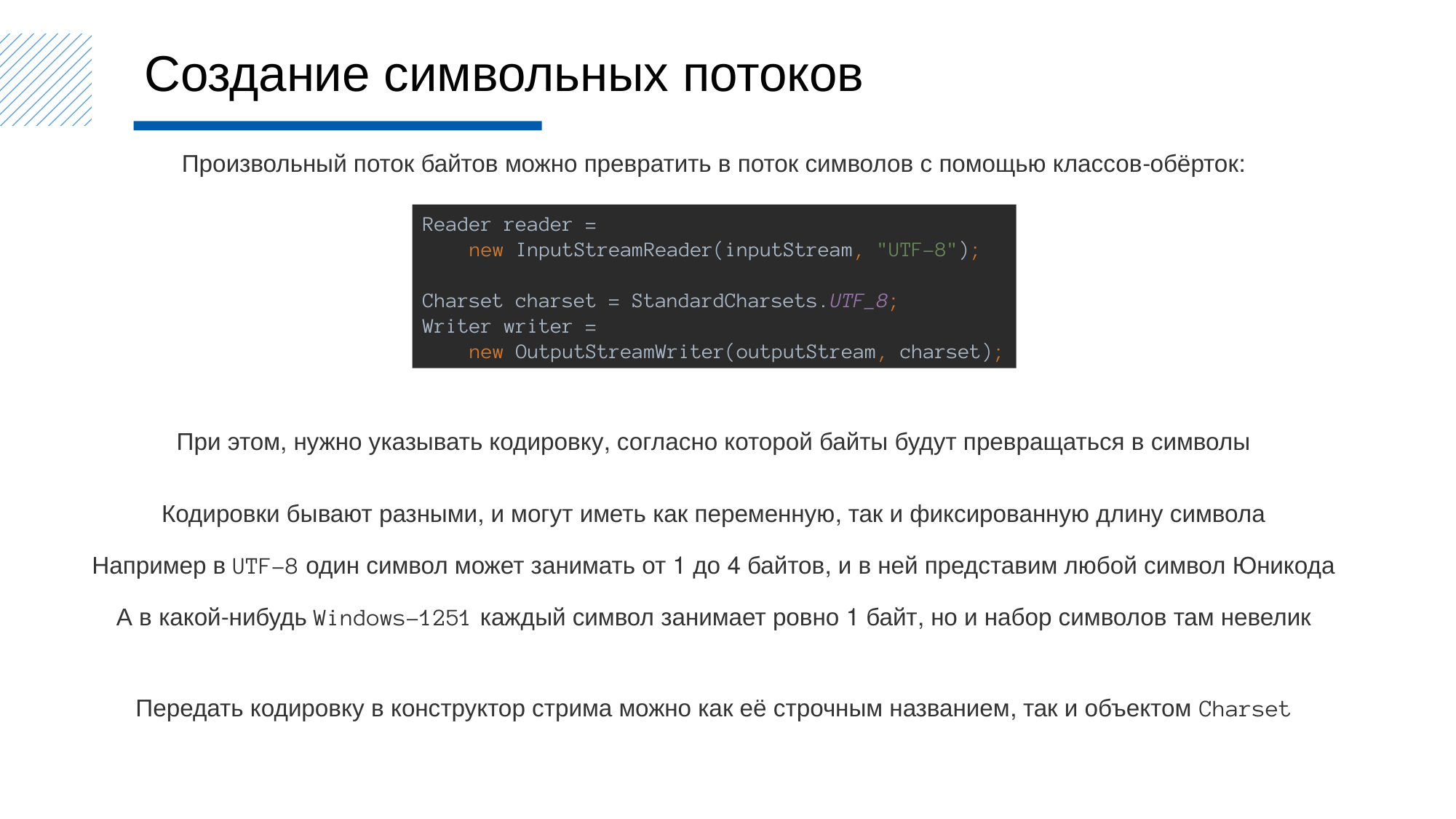

Создание символьных потоков
Произвольный поток байтов можно превратить в поток символов с помощью классов-обёрток:
Reader reader =
    new InputStreamReader(inputStream, "UTF-8");
Charset charset = StandardCharsets.UTF_8;
Writer writer =
    new OutputStreamWriter(outputStream, charset);
При этом, нужно указывать кодировку, согласно которой байты будут превращаться в символы
Кодировки бывают разными, и могут иметь как переменную, так и фиксированную длину символа
Например в UTF-8 один символ может занимать от 1 до 4 байтов, и в ней представим любой символ Юникода
А в какой-нибудь Windows-1251 каждый символ занимает ровно 1 байт, но и набор символов там невелик
Передать кодировку в конструктор стрима можно как её строчным названием, так и объектом Charset